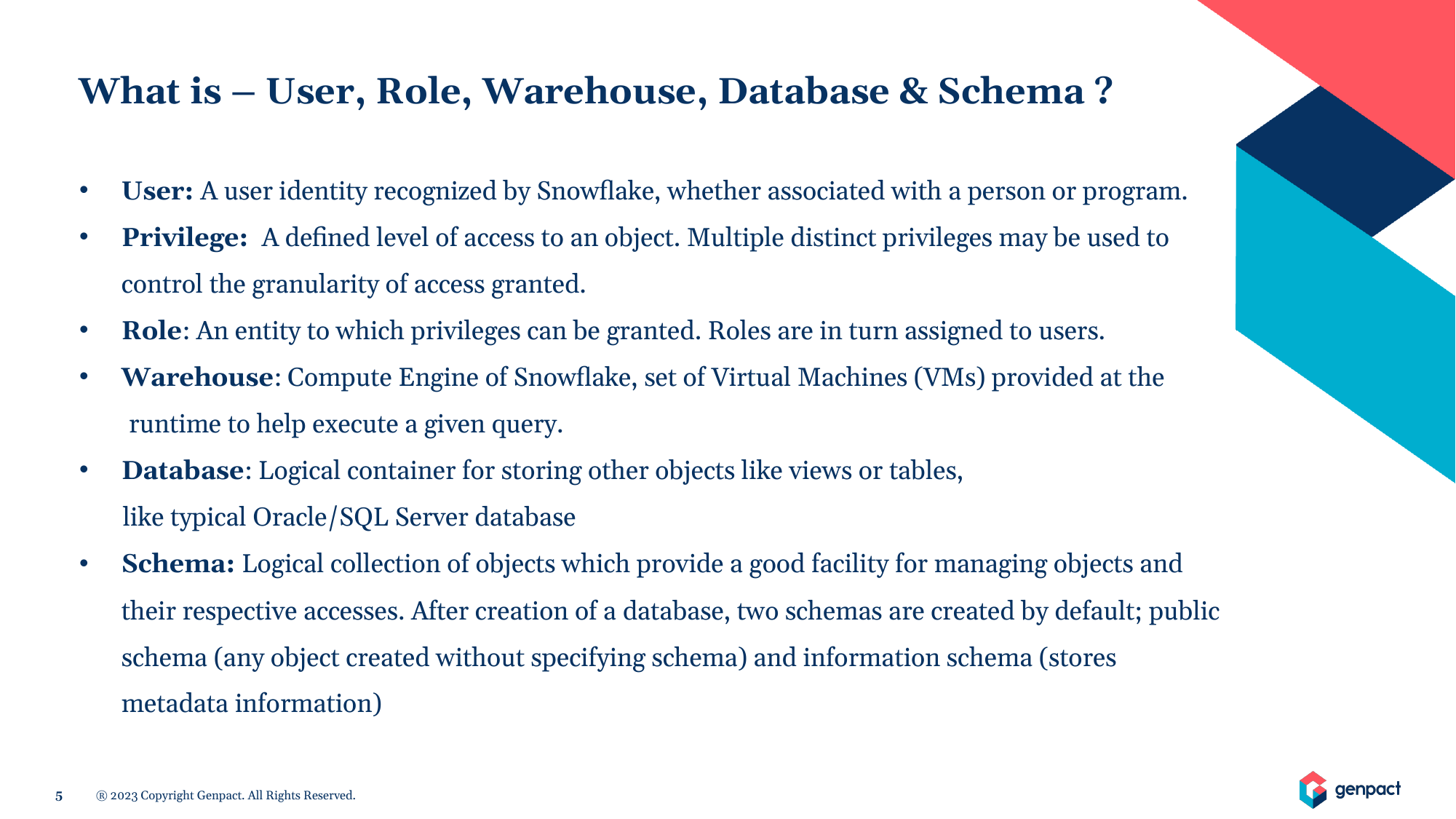

What is – User, Role, Warehouse, Database & Schema ?
User: A user identity recognized by Snowflake, whether associated with a person or program.
Privilege:  A defined level of access to an object. Multiple distinct privileges may be used to control the granularity of access granted.
Role: An entity to which privileges can be granted. Roles are in turn assigned to users.
Warehouse: Compute Engine of Snowflake, set of Virtual Machines (VMs) provided at the
        runtime to help execute a given query.
Database: Logical container for storing other objects like views or tables,
       like typical Oracle/SQL Server database
Schema: Logical collection of objects which provide a good facility for managing objects and their respective accesses. After creation of a database, two schemas are created by default; public schema (any object created without specifying schema) and information schema (stores metadata information)